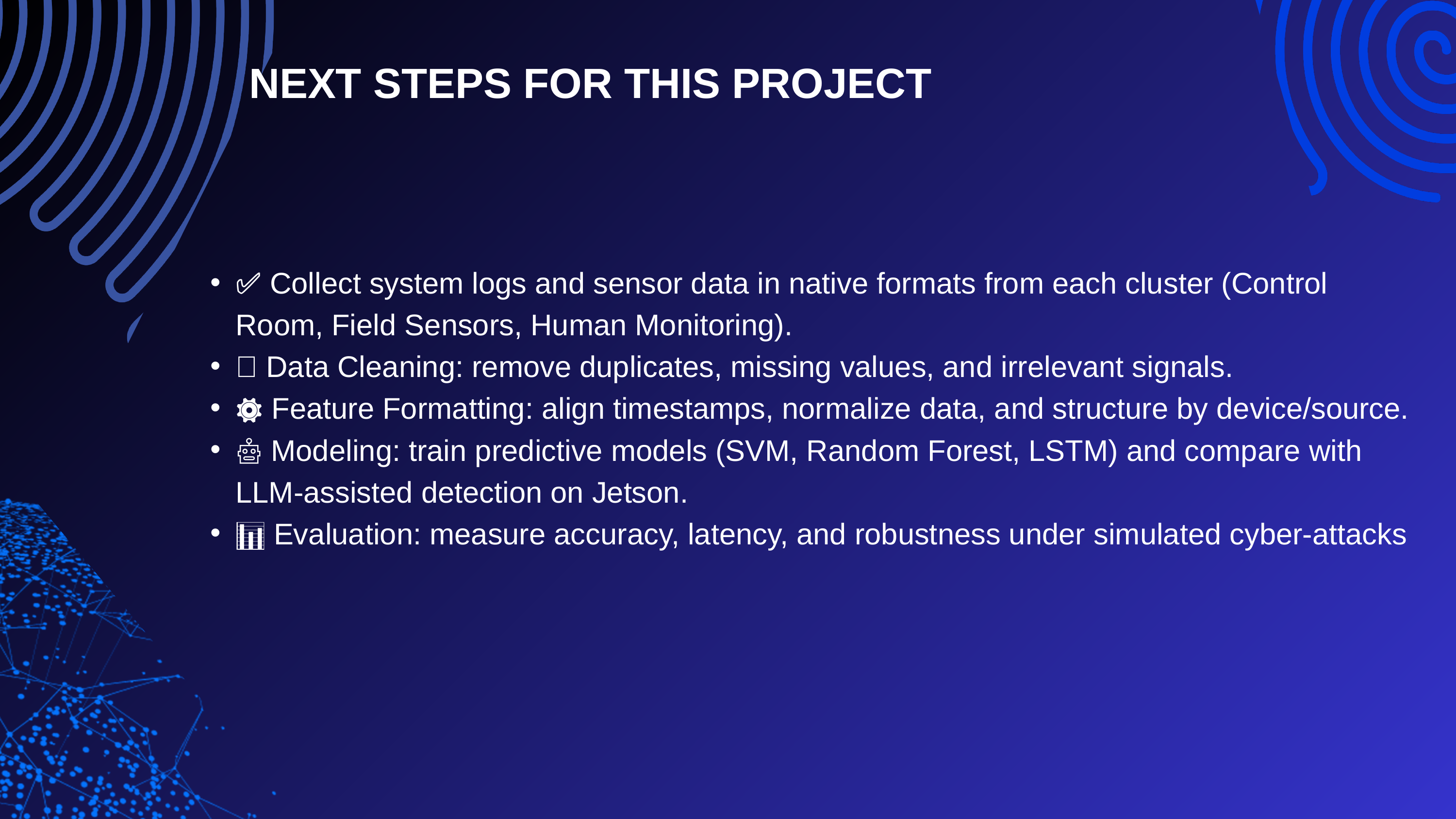

NEXT STEPS FOR THIS PROJECT
✅ Collect system logs and sensor data in native formats from each cluster (Control Room, Field Sensors, Human Monitoring).
🧹 Data Cleaning: remove duplicates, missing values, and irrelevant signals.
⚙️ Feature Formatting: align timestamps, normalize data, and structure by device/source.
🤖 Modeling: train predictive models (SVM, Random Forest, LSTM) and compare with LLM-assisted detection on Jetson.
📊 Evaluation: measure accuracy, latency, and robustness under simulated cyber-attacks